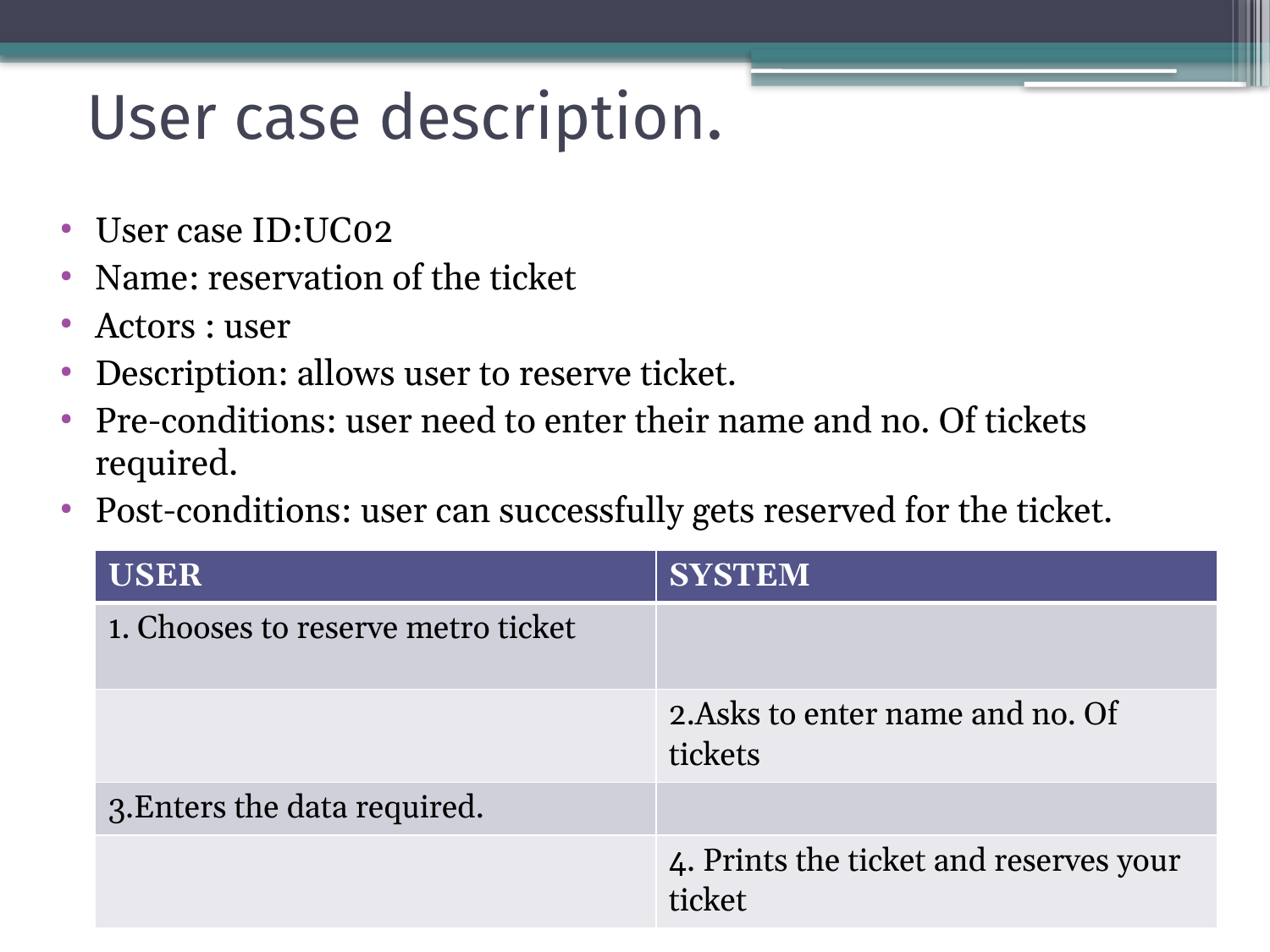

# User case description.
User case ID:UC02
Name: reservation of the ticket
Actors : user
Description: allows user to reserve ticket.
Pre-conditions: user need to enter their name and no. Of tickets required.
Post-conditions: user can successfully gets reserved for the ticket.

| USER | SYSTEM |
| --- | --- |
| 1. Chooses to reserve metro ticket |  |
|  | 2.Asks to enter name and no. Of tickets |
| 3.Enters the data required. |  |
|  | 4. Prints the ticket and reserves your ticket |